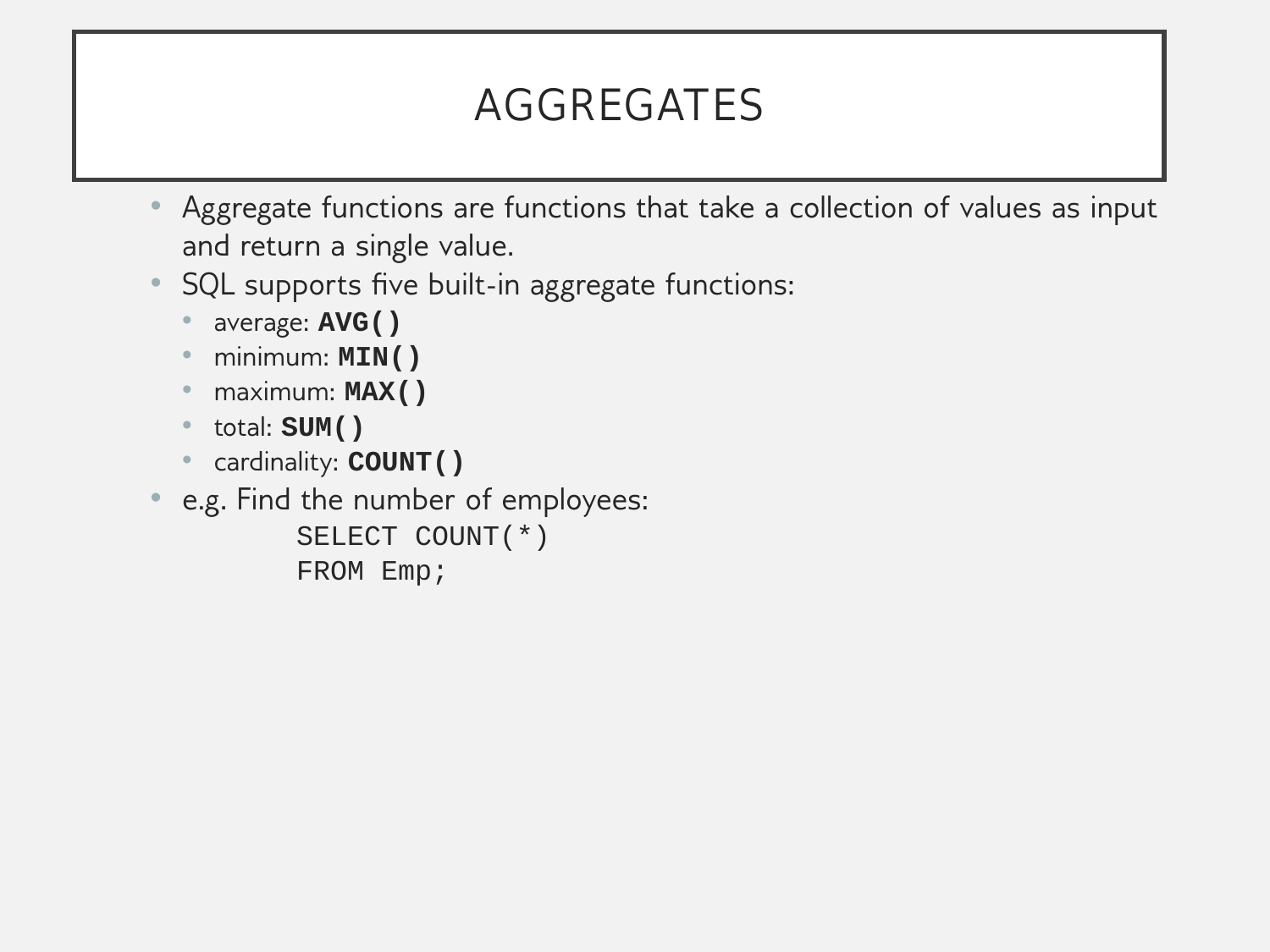

# Aggregates
Aggregate functions are functions that take a collection of values as input and return a single value.
SQL supports five built-in aggregate functions:
average: AVG()
minimum: MIN()
maximum: MAX()
total: SUM()
cardinality: COUNT()
e.g. Find the number of employees:
SELECT COUNT(*)
FROM Emp;